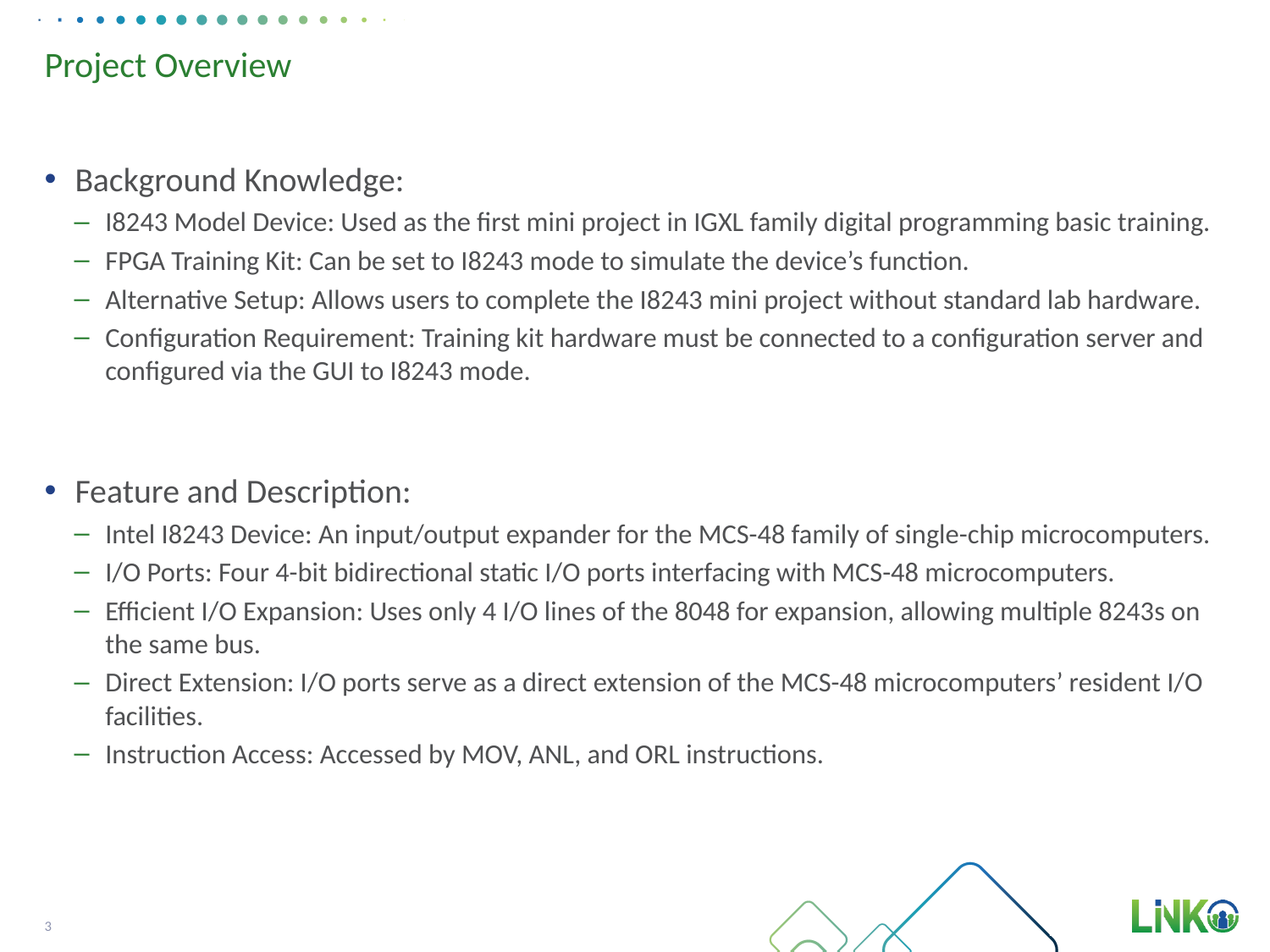

# Project Overview
Background Knowledge:
I8243 Model Device: Used as the first mini project in IGXL family digital programming basic training.
FPGA Training Kit: Can be set to I8243 mode to simulate the device’s function.
Alternative Setup: Allows users to complete the I8243 mini project without standard lab hardware.
Configuration Requirement: Training kit hardware must be connected to a configuration server and configured via the GUI to I8243 mode.

Feature and Description:
Intel I8243 Device: An input/output expander for the MCS-48 family of single-chip microcomputers.
I/O Ports: Four 4-bit bidirectional static I/O ports interfacing with MCS-48 microcomputers.
Efficient I/O Expansion: Uses only 4 I/O lines of the 8048 for expansion, allowing multiple 8243s on the same bus.
Direct Extension: I/O ports serve as a direct extension of the MCS-48 microcomputers’ resident I/O facilities.
Instruction Access: Accessed by MOV, ANL, and ORL instructions.
3